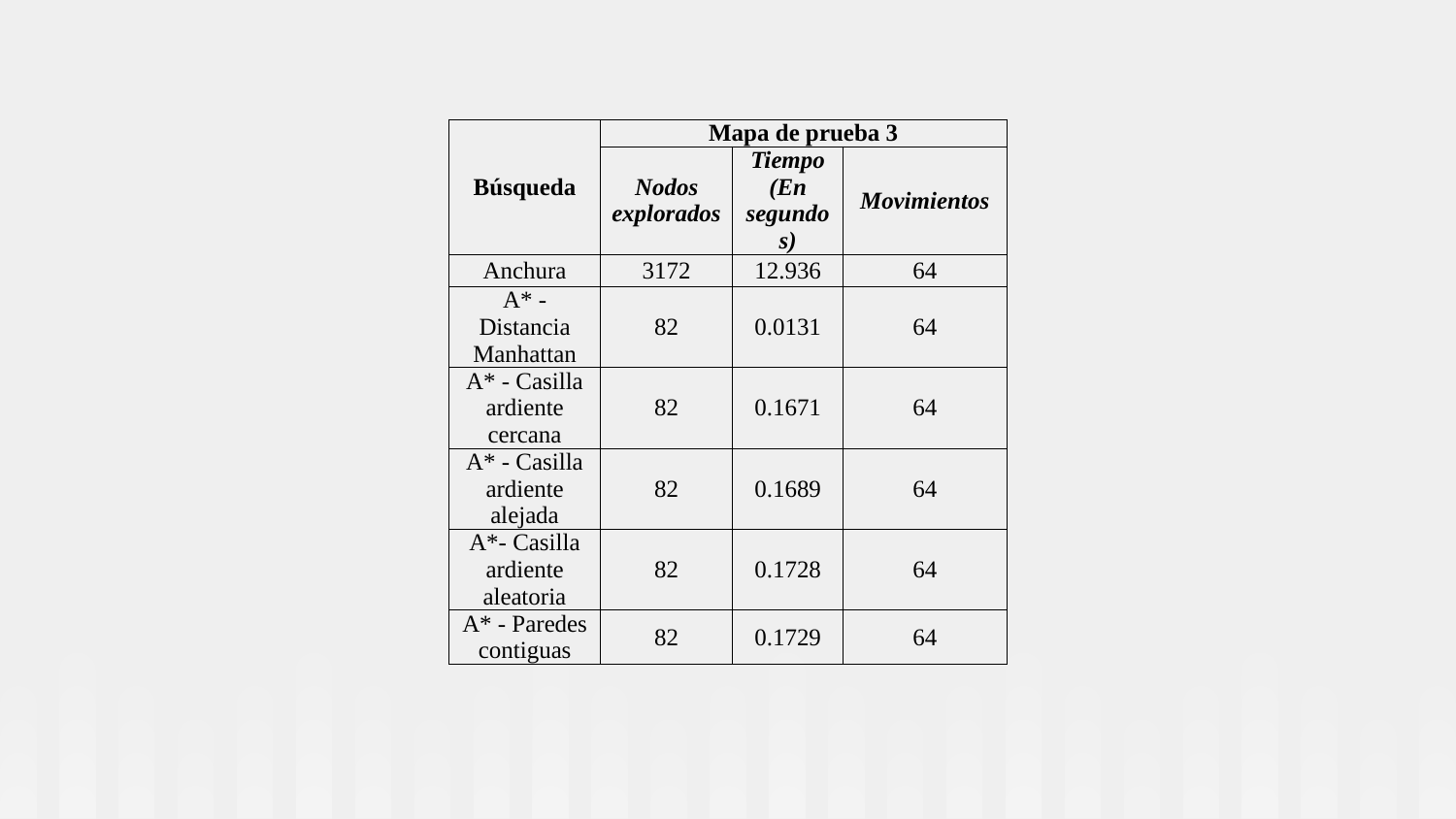

| Búsqueda | Mapa de prueba 3 |  |  |
| --- | --- | --- | --- |
|  | Nodos explorados | Tiempo (En segundos) | Movimientos |
| Anchura | 3172 | 12.936 | 64 |
| A\* - Distancia Manhattan | 82 | 0.0131 | 64 |
| A\* - Casilla ardiente cercana | 82 | 0.1671 | 64 |
| A\* - Casilla ardiente alejada | 82 | 0.1689 | 64 |
| A\*- Casilla ardiente aleatoria | 82 | 0.1728 | 64 |
| A\* - Paredes contiguas | 82 | 0.1729 | 64 |